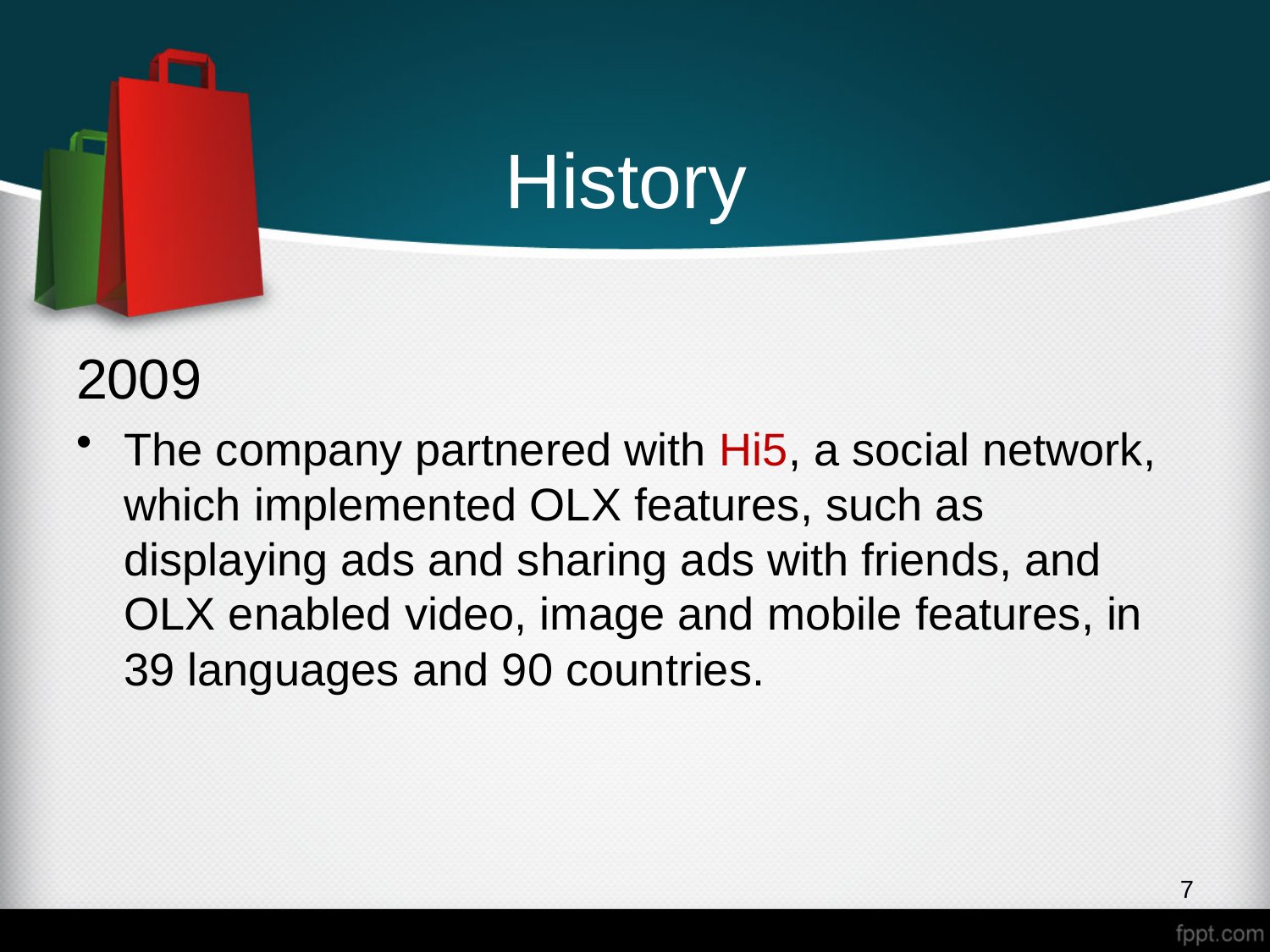

# History

2009
The company partnered with Hi5, a social network, which implemented OLX features, such as displaying ads and sharing ads with friends, and OLX enabled video, image and mobile features, in 39 languages and 90 countries.
7